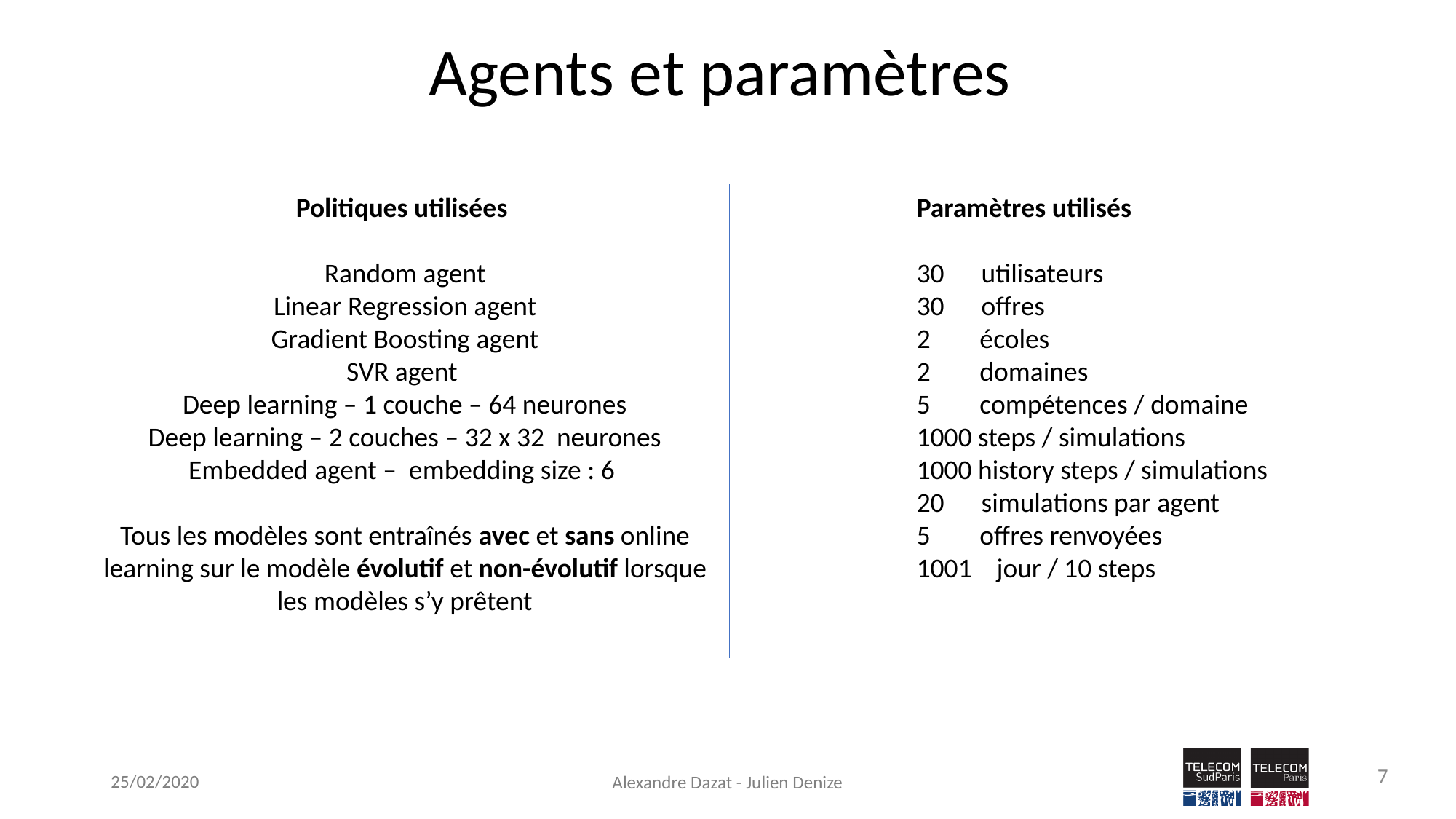

Agents et paramètres
Politiques utilisées

Random agent
Linear Regression agent
Gradient Boosting agent
SVR agent
Deep learning – 1 couche – 64 neurones
Deep learning – 2 couches – 32 x 32  neurones
Embedded agent –  embedding size : 6

Tous les modèles sont entraînés avec et sans online learning sur le modèle évolutif et non-évolutif lorsque les modèles s’y prêtent

Paramètres utilisés

30      utilisateurs
30      offres
2        écoles
2        domaines
5        compétences / domaine
 steps / simulations
1000 history steps / simulations
20      simulations par agent
5        offres renvoyées
    jour / 10 steps

7
25/02/2020
Alexandre Dazat - Julien Denize